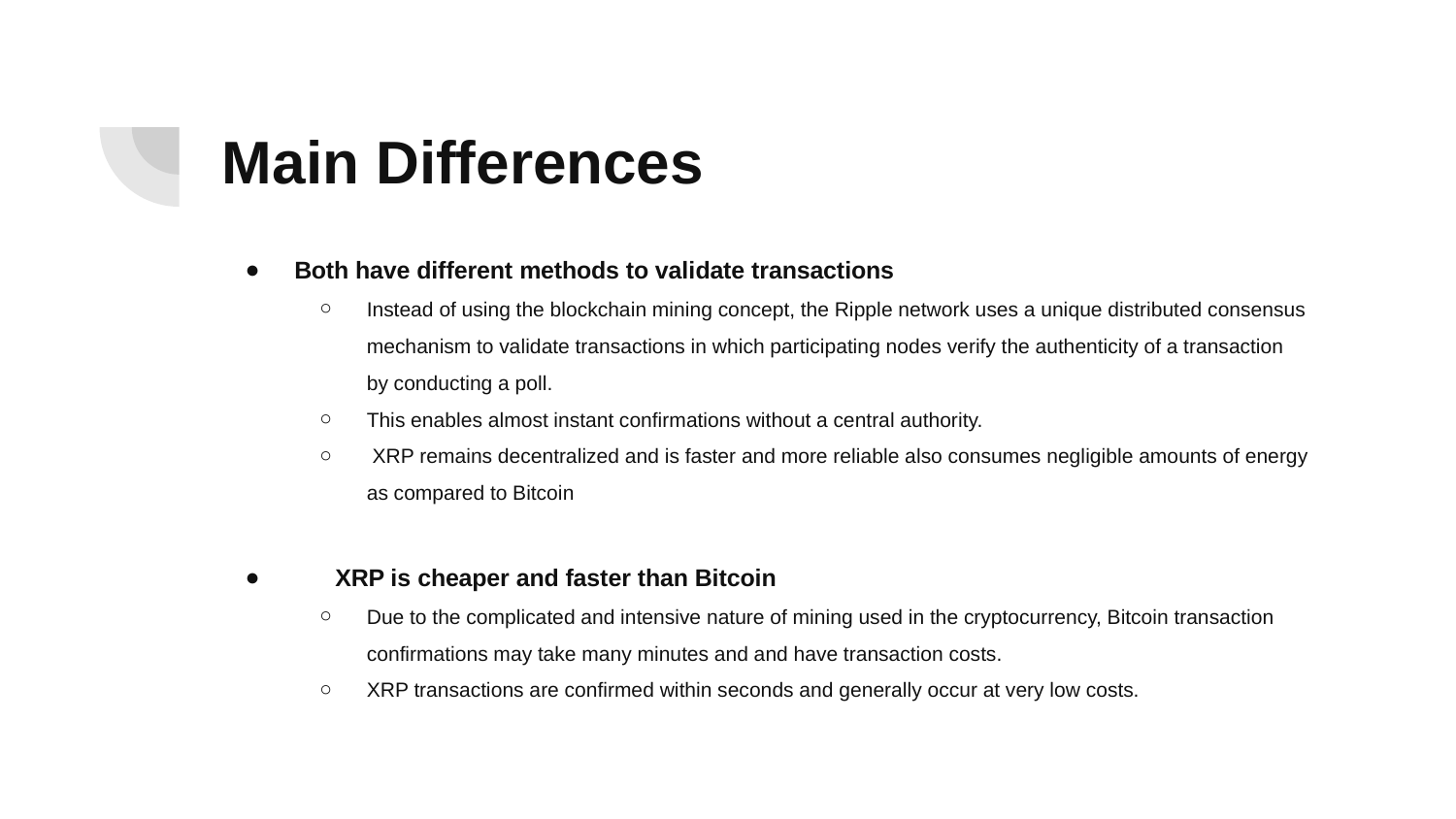

# Main Differences

Both have different methods to validate transactions
Instead of using the blockchain mining concept, the Ripple network uses a unique distributed consensus mechanism to validate transactions in which participating nodes verify the authenticity of a transaction by conducting a poll.
This enables almost instant confirmations without a central authority.
 XRP remains decentralized and is faster and more reliable also consumes negligible amounts of energy as compared to Bitcoin

      XRP is cheaper and faster than Bitcoin
Due to the complicated and intensive nature of mining used in the cryptocurrency, Bitcoin transaction confirmations may take many minutes and and have transaction costs.
XRP transactions are confirmed within seconds and generally occur at very low costs.